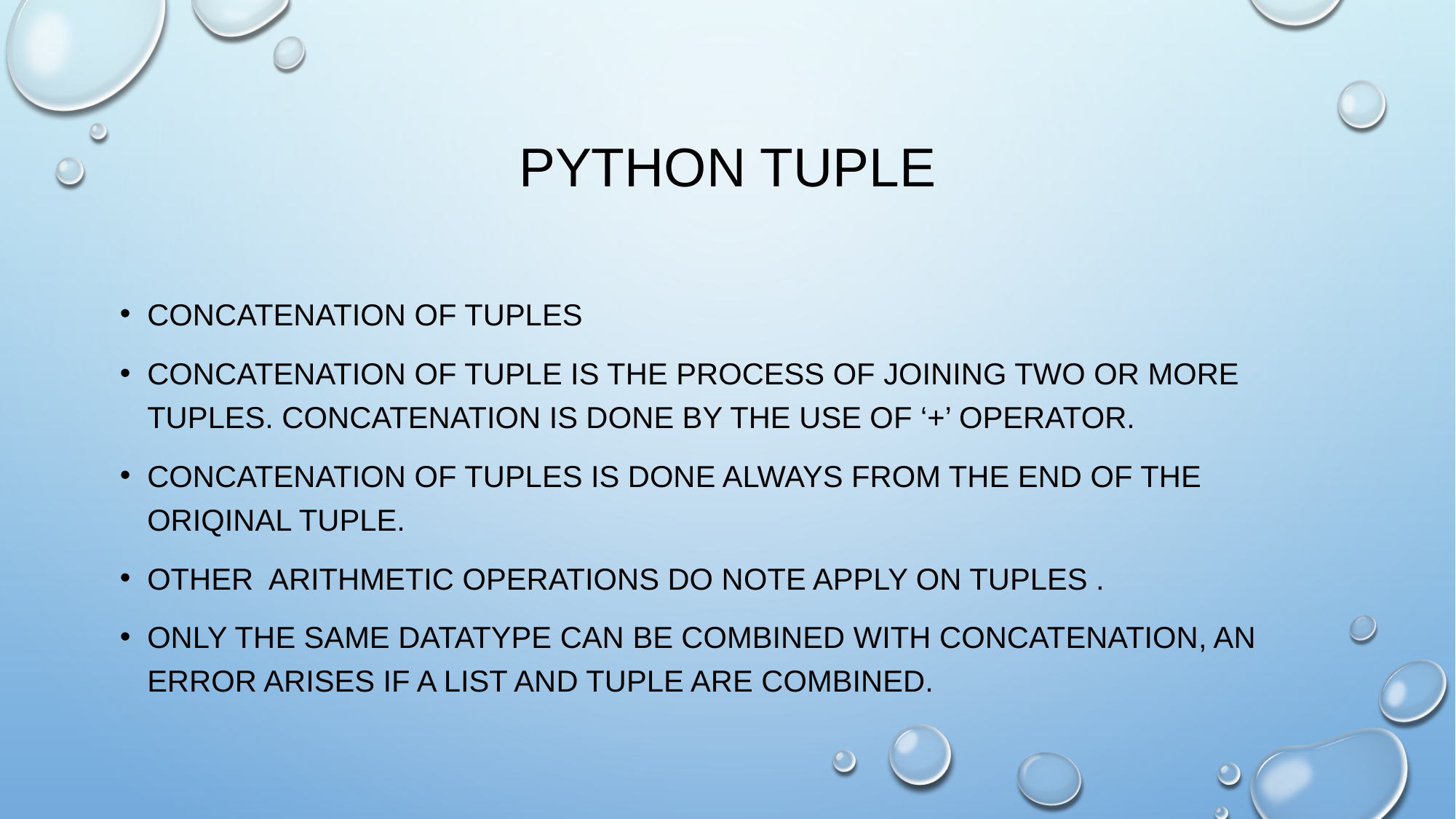

# Python tuple
Concatenation of tuples
Concatenation of tuple is the process of joining two or more tuples. Concatenation is done by the use of ‘+’ operator.
Concatenation of tuples is done always from the end of the oriqinal tuple.
Other  arithmetic operations do note apply on tuples .
Only the same datatype can be combined with concatenation, an error arises if a list and tuple are combined.